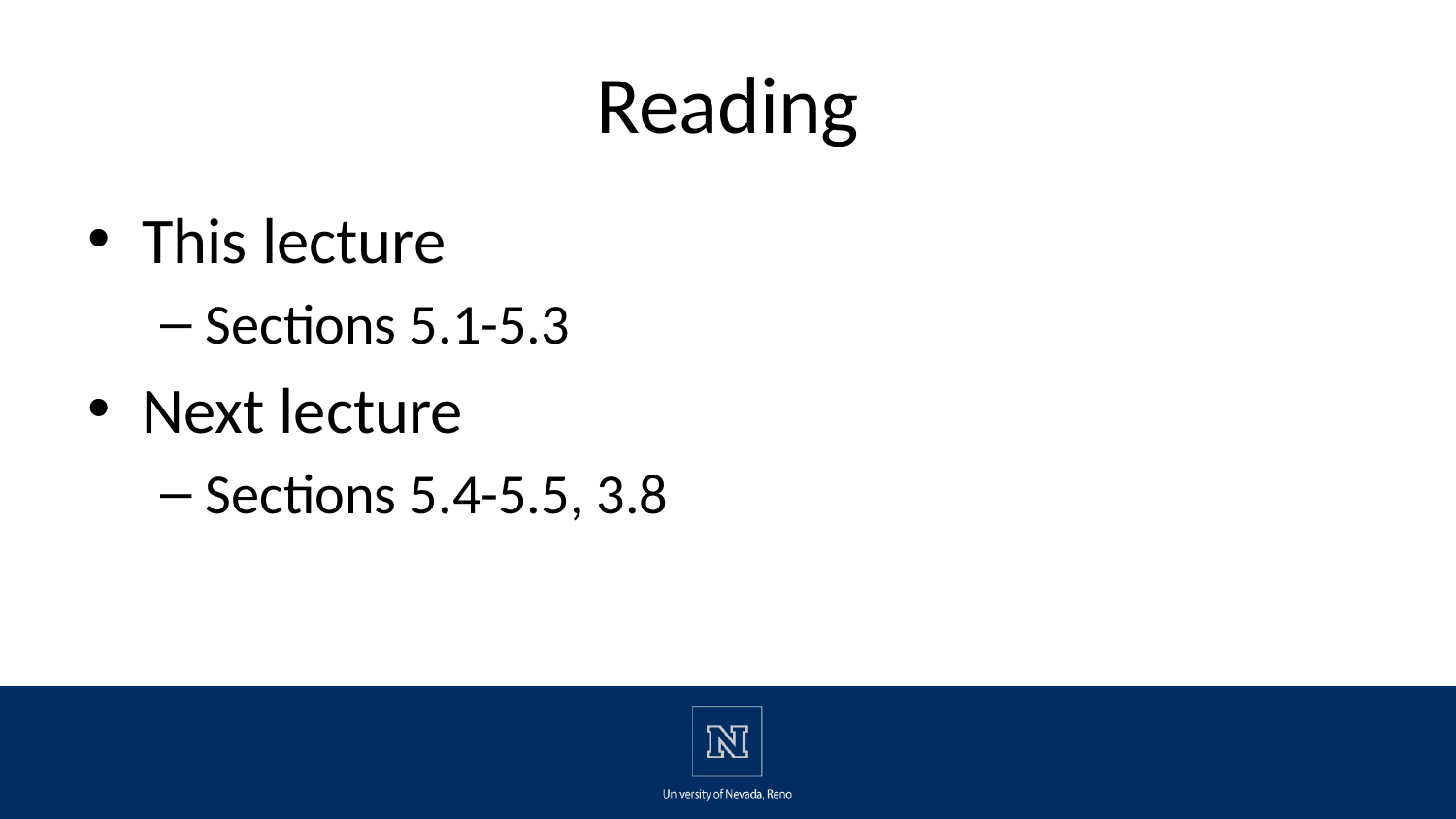

# Reading
This lecture
Sections 5.1-5.3
Next lecture
Sections 5.4-5.5, 3.8